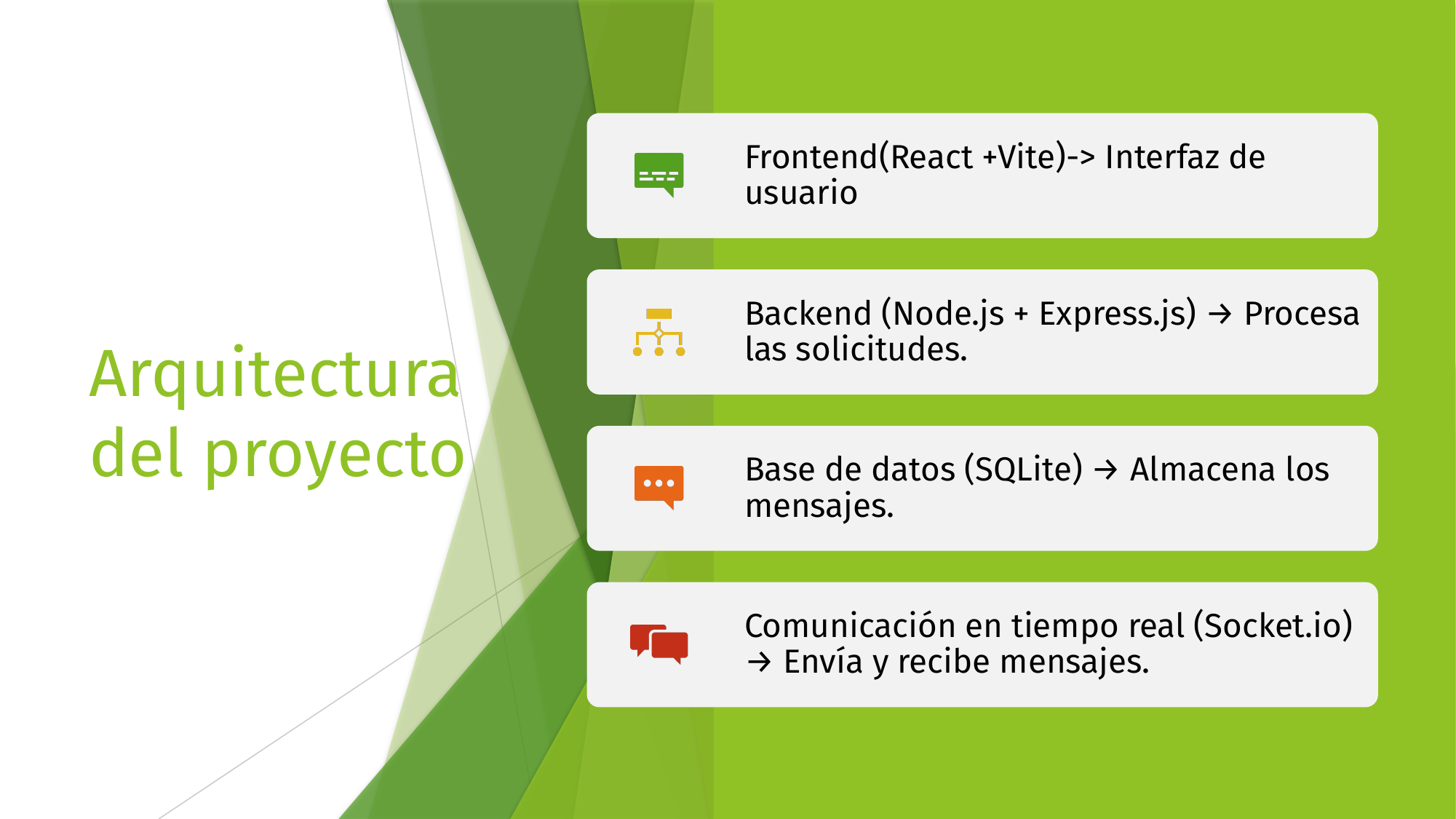

Frontend(React +Vite)-> Interfaz de usuario
Backend (Node.js + Express.js) → Procesa las solicitudes.
Base de datos (SQLite) → Almacena los mensajes.
Comunicación en tiempo real (Socket.io) → Envía y recibe mensajes.
# Arquitectura del proyecto